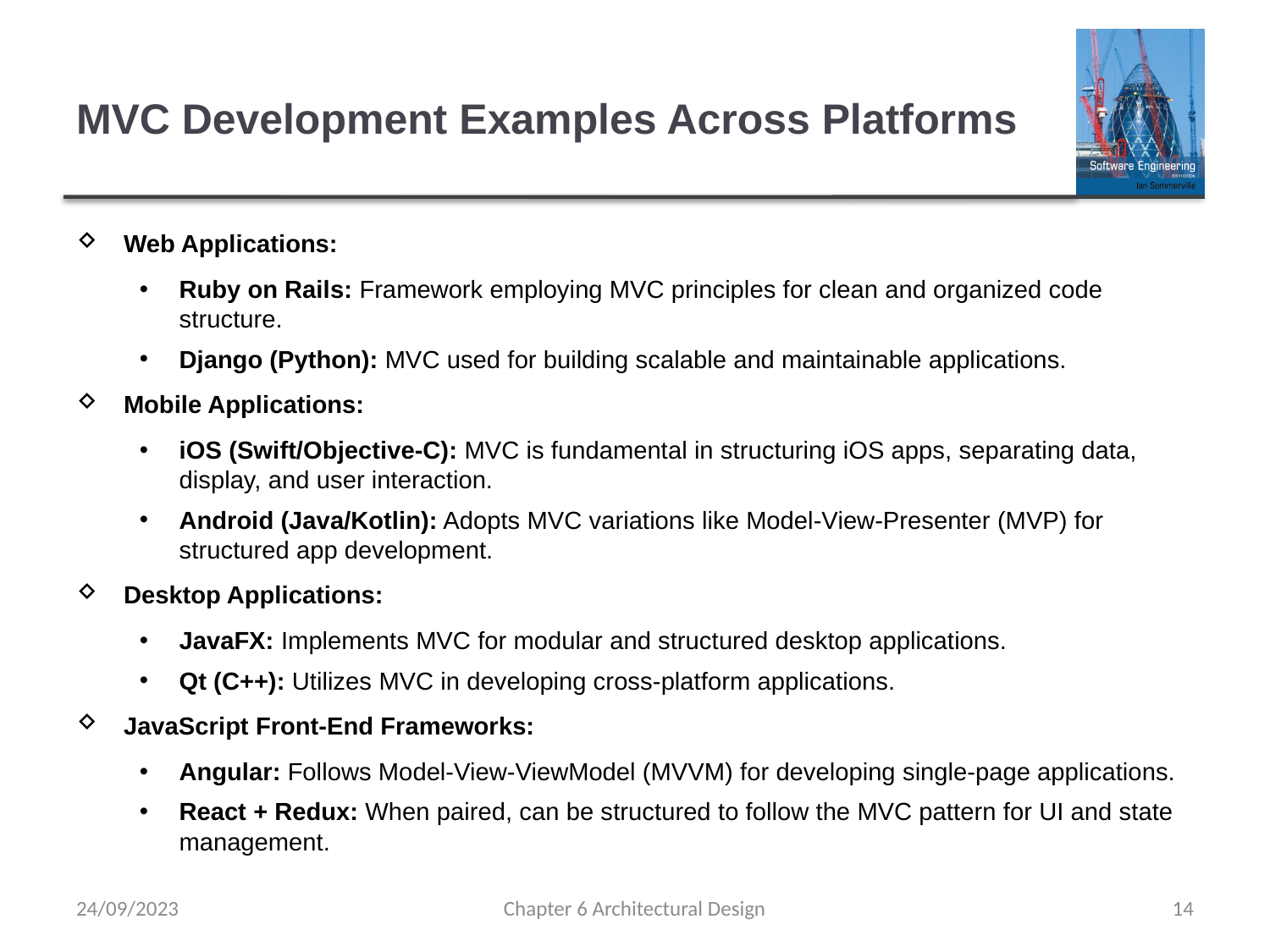

# MVC Development Examples Across Platforms
Web Applications:
Ruby on Rails: Framework employing MVC principles for clean and organized code structure.
Django (Python): MVC used for building scalable and maintainable applications.
Mobile Applications:
iOS (Swift/Objective-C): MVC is fundamental in structuring iOS apps, separating data, display, and user interaction.
Android (Java/Kotlin): Adopts MVC variations like Model-View-Presenter (MVP) for structured app development.
Desktop Applications:
JavaFX: Implements MVC for modular and structured desktop applications.
Qt (C++): Utilizes MVC in developing cross-platform applications.
JavaScript Front-End Frameworks:
Angular: Follows Model-View-ViewModel (MVVM) for developing single-page applications.
React + Redux: When paired, can be structured to follow the MVC pattern for UI and state management.

24/09/2023
Chapter 6 Architectural Design
14